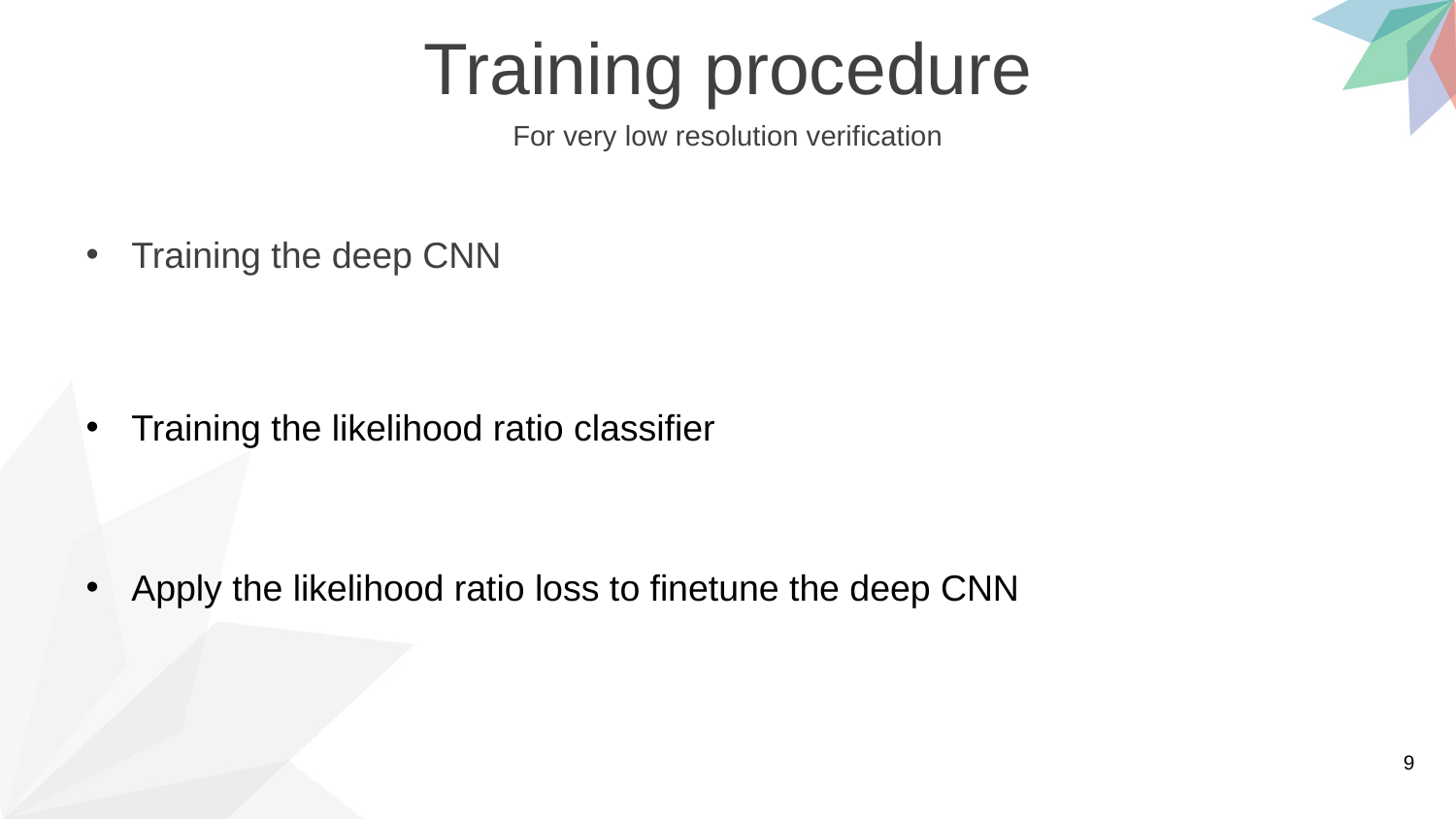

Training procedure
For very low resolution verification
Training the deep CNN

Training the likelihood ratio classifier

Apply the likelihood ratio loss to finetune the deep CNN

9